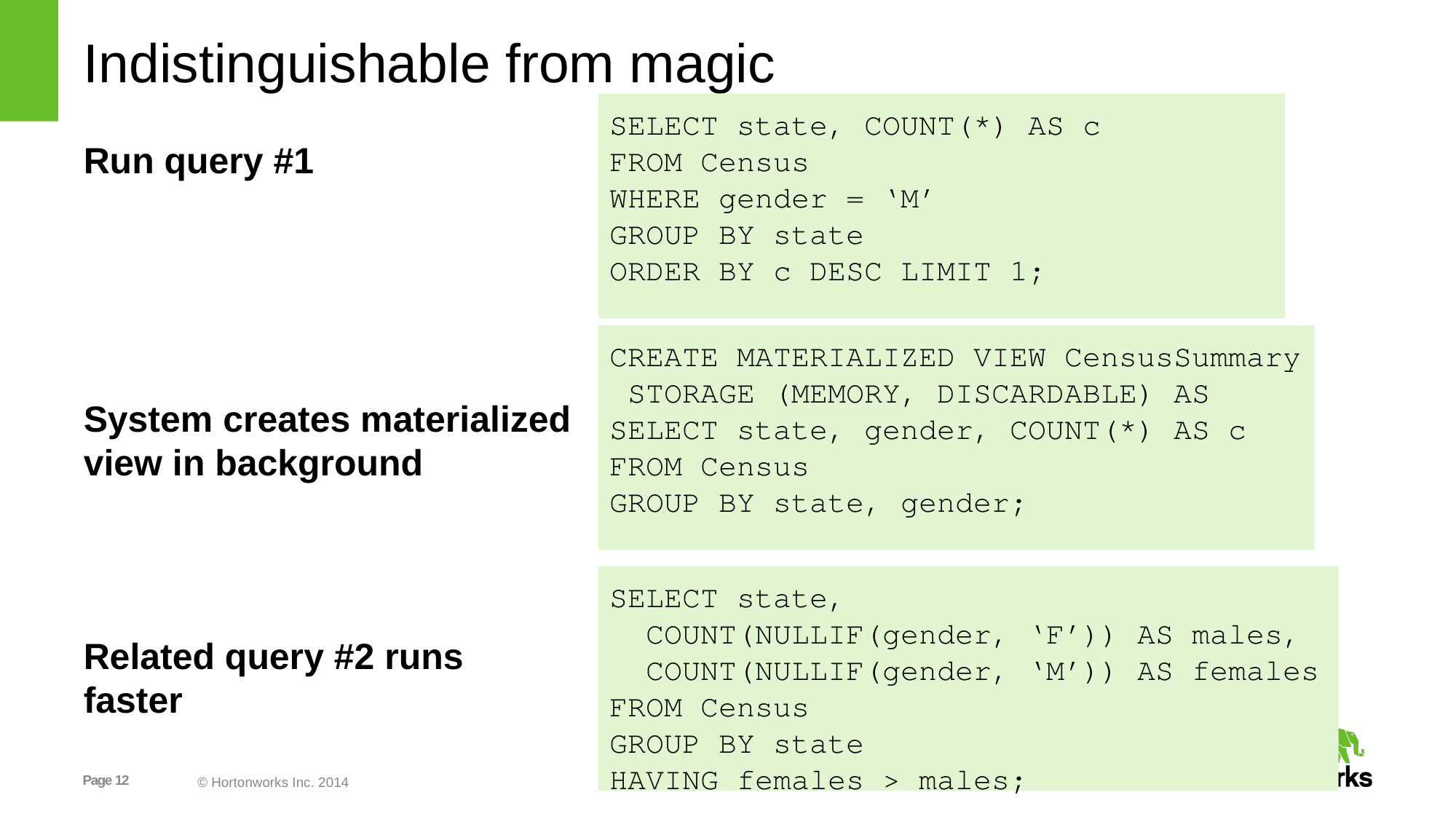

# Indistinguishable from magic
SELECT state, COUNT(*) AS c
FROM Census
WHERE gender = ‘M’
GROUP BY state
ORDER BY c DESC LIMIT 1;
Run query #1

System creates materialized view in background

Related query #2 runs faster
CREATE MATERIALIZED VIEW CensusSummary
 STORAGE (MEMORY, DISCARDABLE) AS
SELECT state, gender, COUNT(*) AS c
FROM Census
GROUP BY state, gender;
SELECT state,
  COUNT(NULLIF(gender, ‘F’)) AS males,
  COUNT(NULLIF(gender, ‘M’)) AS females
FROM Census
GROUP BY state
HAVING females > males;